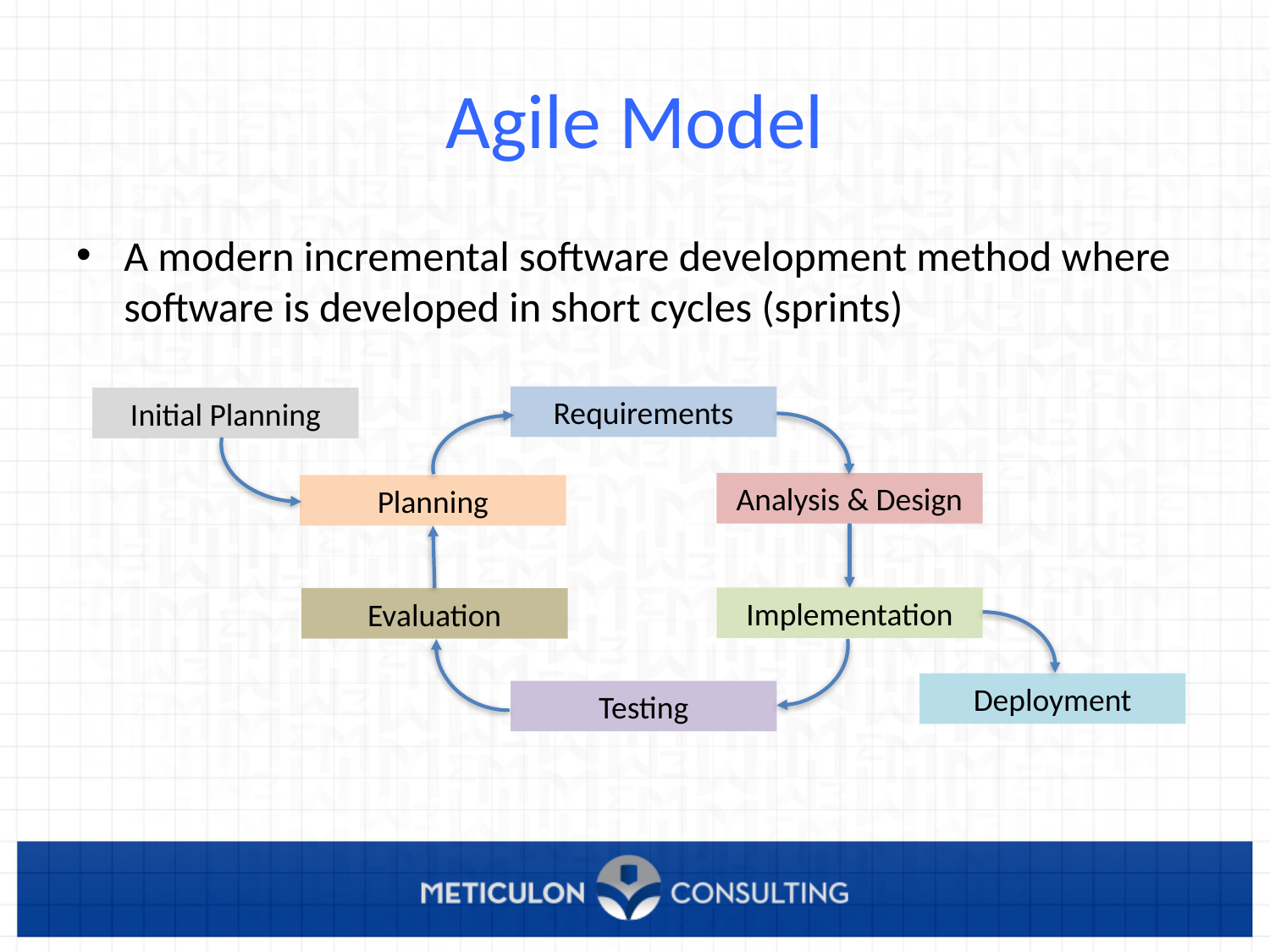

# Agile Model
A modern incremental software development method where software is developed in short cycles (sprints)
Requirements

Initial Planning

Analysis & Design
Planning

Implementation
Evaluation

Deployment
Testing